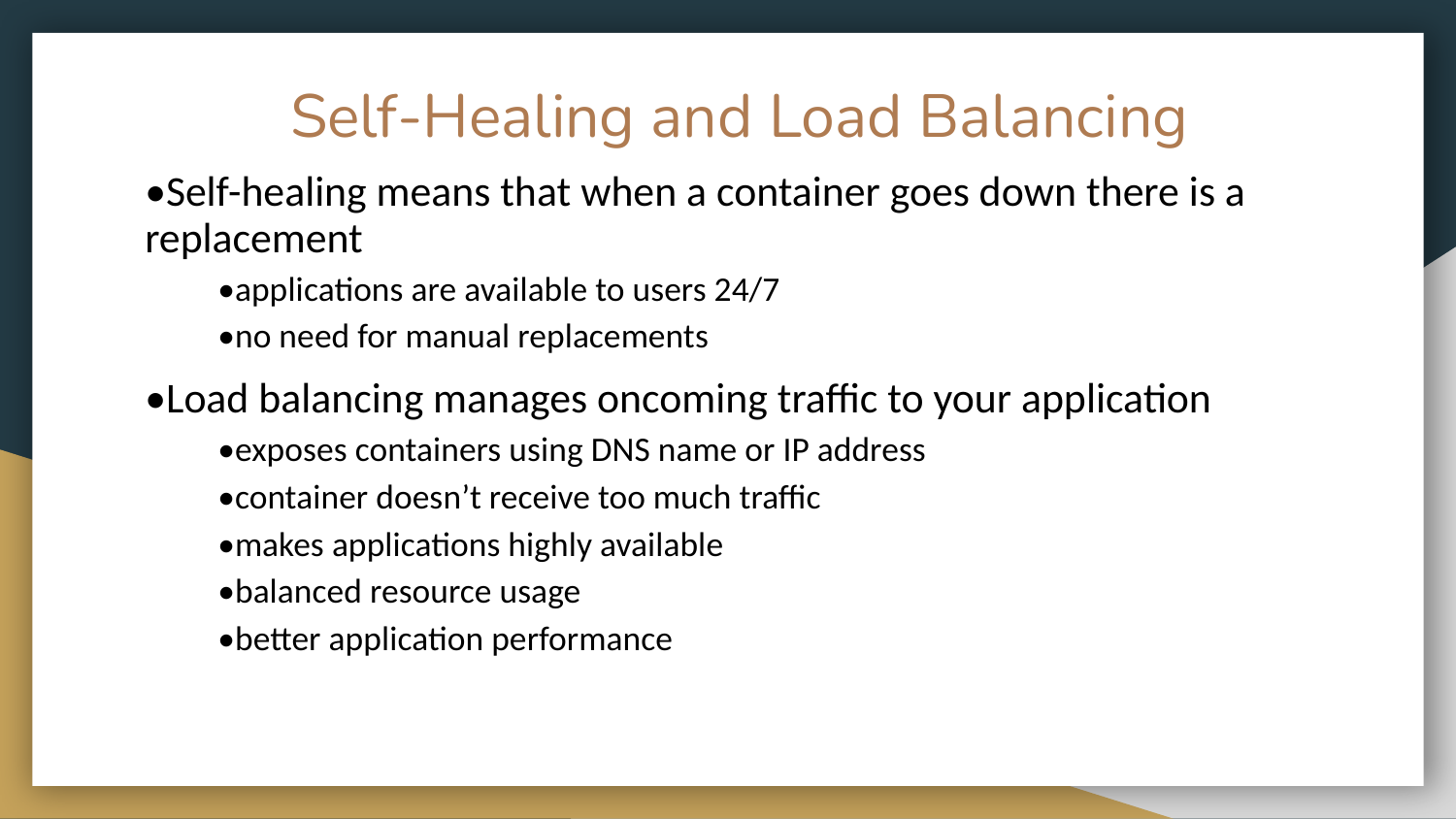

# Self-Healing and Load Balancing
•Self-healing means that when a container goes down there is a replacement
•applications are available to users 24/7
•no need for manual replacements
•Load balancing manages oncoming traffic to your application
•exposes containers using DNS name or IP address
•container doesn’t receive too much traffic
•makes applications highly available
•balanced resource usage
•better application performance